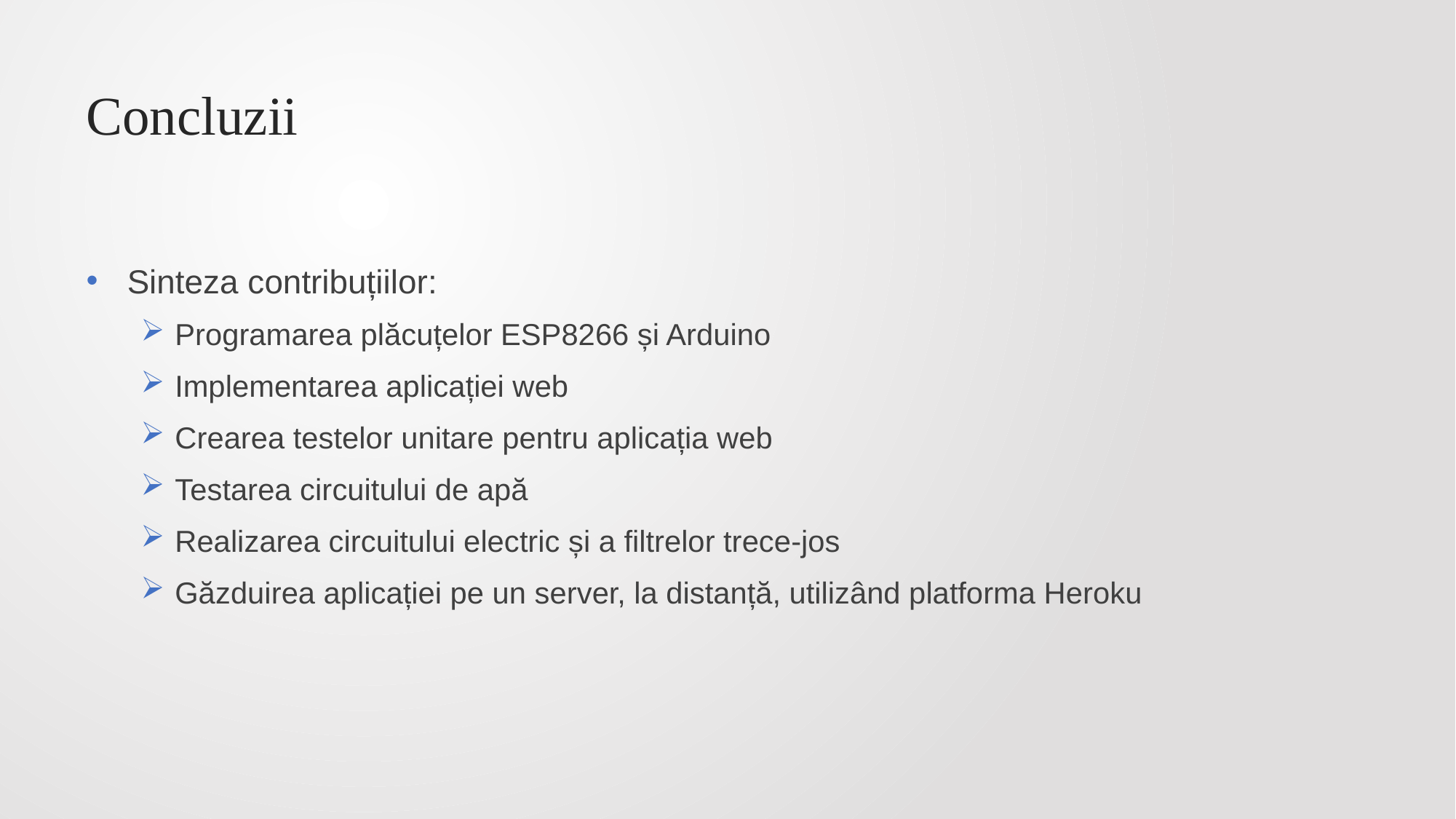

# Concluzii
Sinteza contribuțiilor:
Programarea plăcuțelor ESP8266 și Arduino
Implementarea aplicației web
Crearea testelor unitare pentru aplicația web
Testarea circuitului de apă
Realizarea circuitului electric și a filtrelor trece-jos
Găzduirea aplicației pe un server, la distanță, utilizând platforma Heroku
16